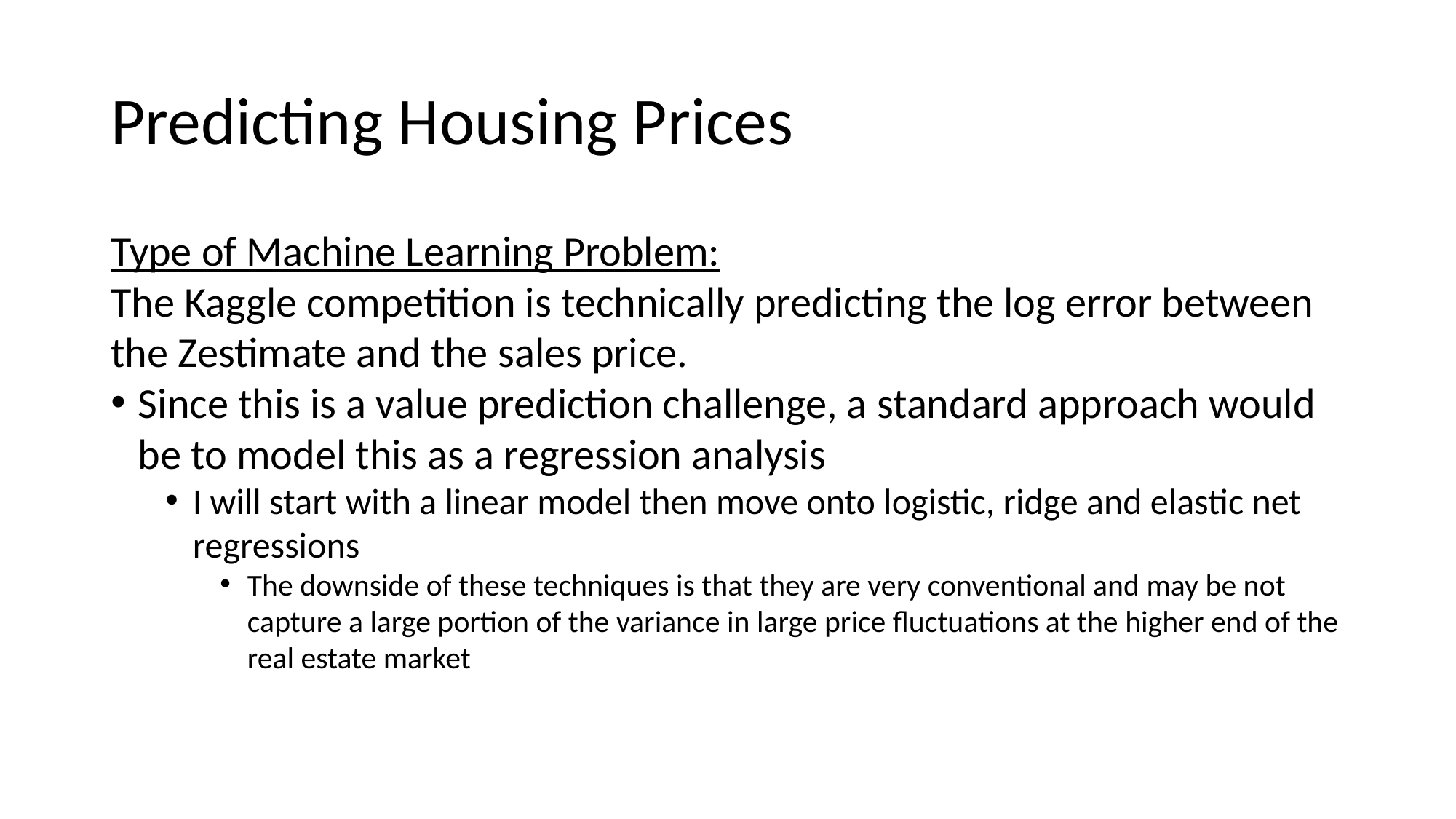

# Predicting Housing Prices
Type of Machine Learning Problem:
The Kaggle competition is technically predicting the log error between the Zestimate and the sales price.
Since this is a value prediction challenge, a standard approach would be to model this as a regression analysis
I will start with a linear model then move onto logistic, ridge and elastic net regressions
The downside of these techniques is that they are very conventional and may be not capture a large portion of the variance in large price fluctuations at the higher end of the real estate market